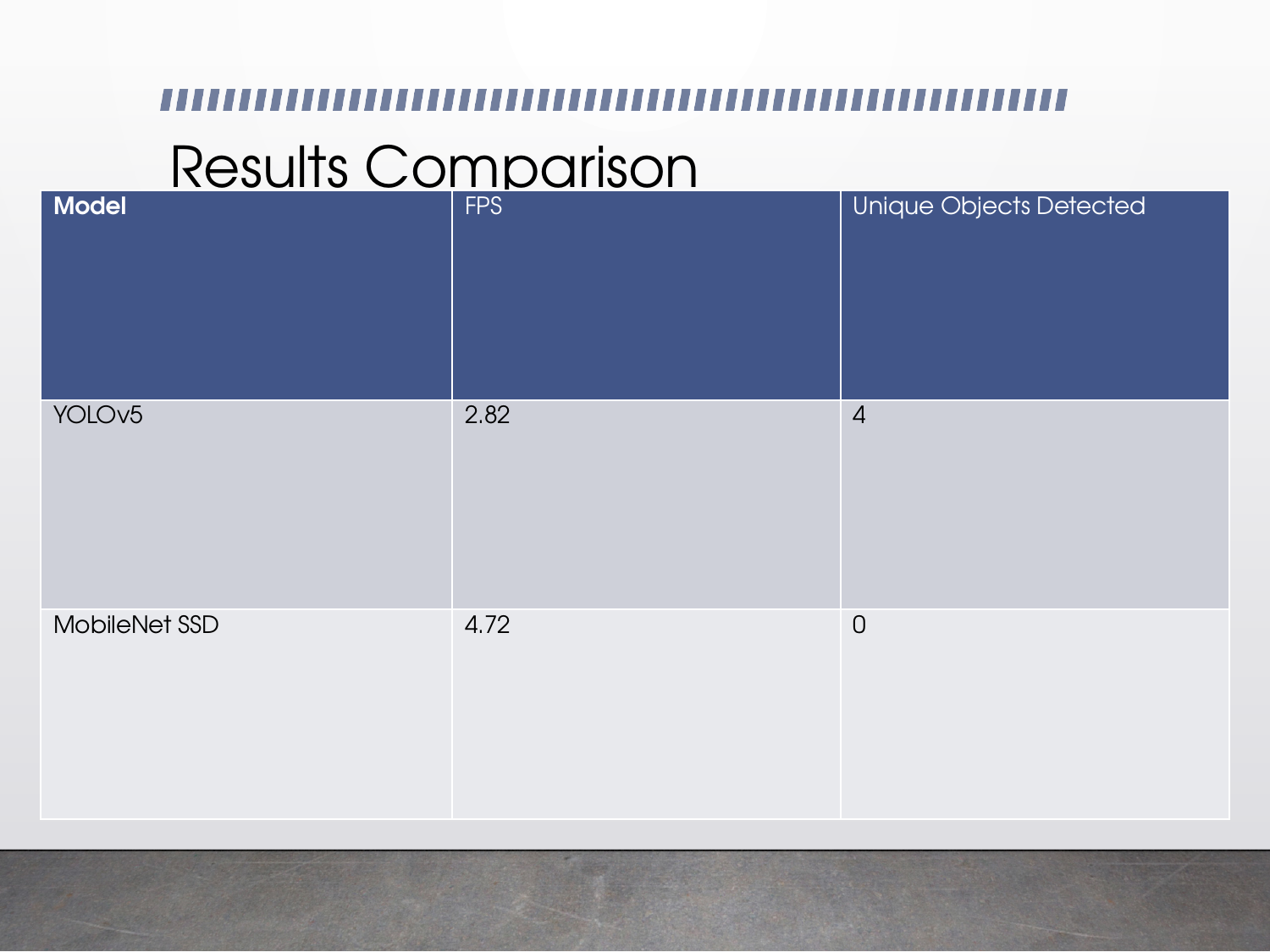

# Results Comparison
| Model | FPS | Unique Objects Detected |
| --- | --- | --- |
| YOLOv5 | 2.82 | 4 |
| MobileNet SSD | 4.72 | 0 |